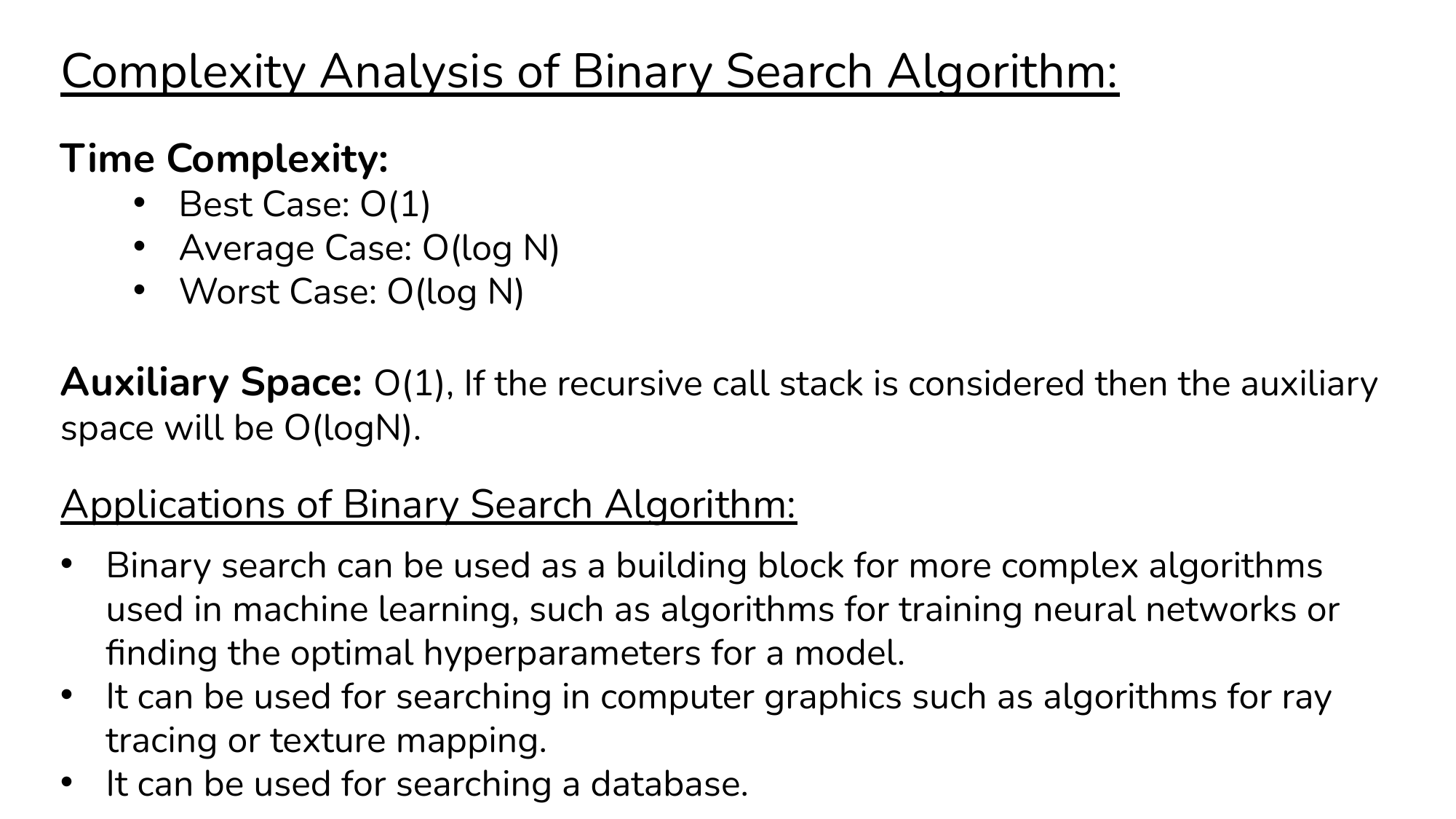

# Complexity Analysis of Binary Search Algorithm:
Time Complexity:
Best Case: O(1)
Average Case: O(log N)
Worst Case: O(log N)

Auxiliary Space: O(1), If the recursive call stack is considered then the auxiliary space will be O(logN).
Applications of Binary Search Algorithm:
Binary search can be used as a building block for more complex algorithms used in machine learning, such as algorithms for training neural networks or finding the optimal hyperparameters for a model.
It can be used for searching in computer graphics such as algorithms for ray tracing or texture mapping.
It can be used for searching a database.